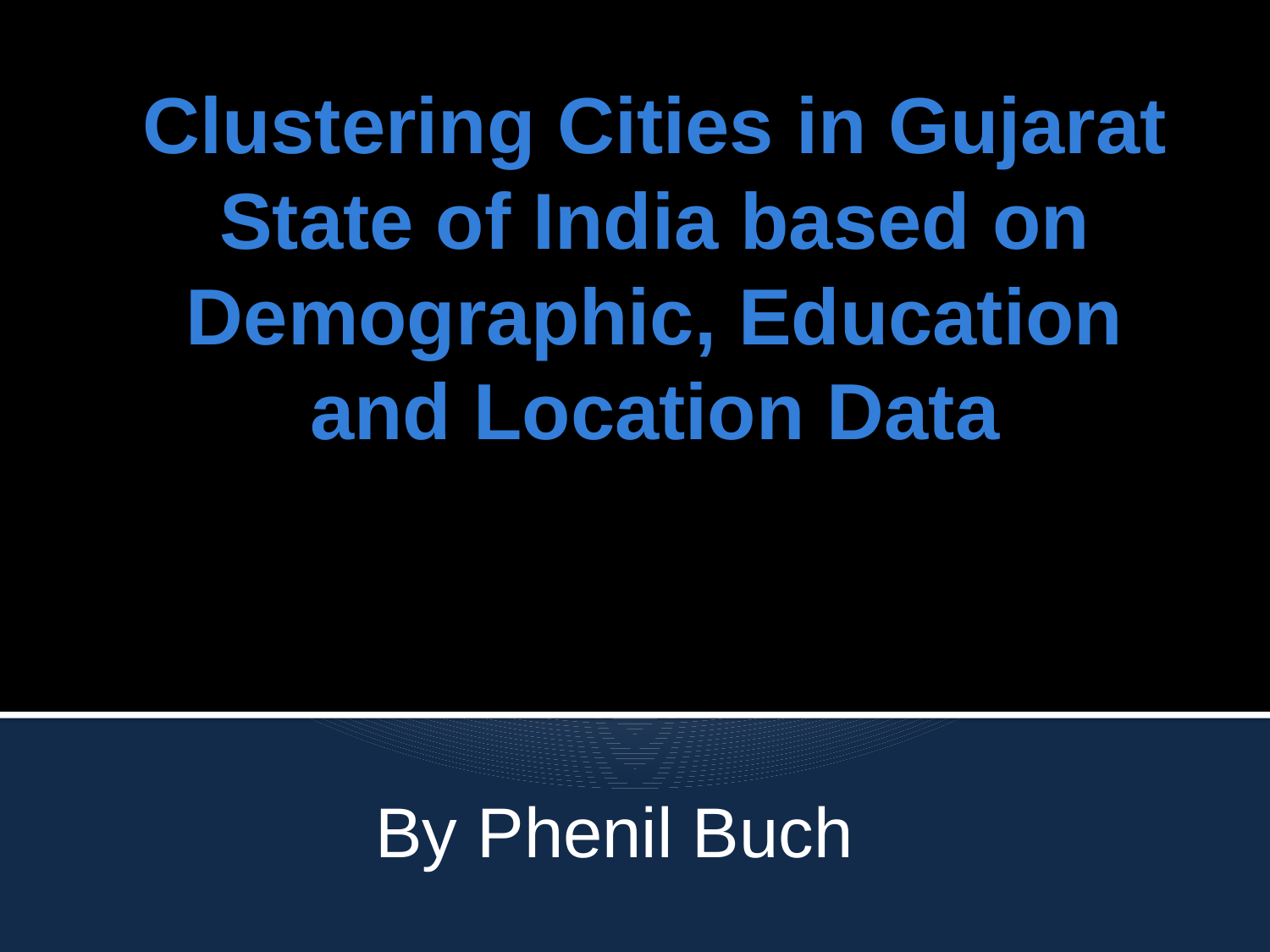

# Clustering Cities in Gujarat State of India based on Demographic, Education and Location Data
By Phenil Buch